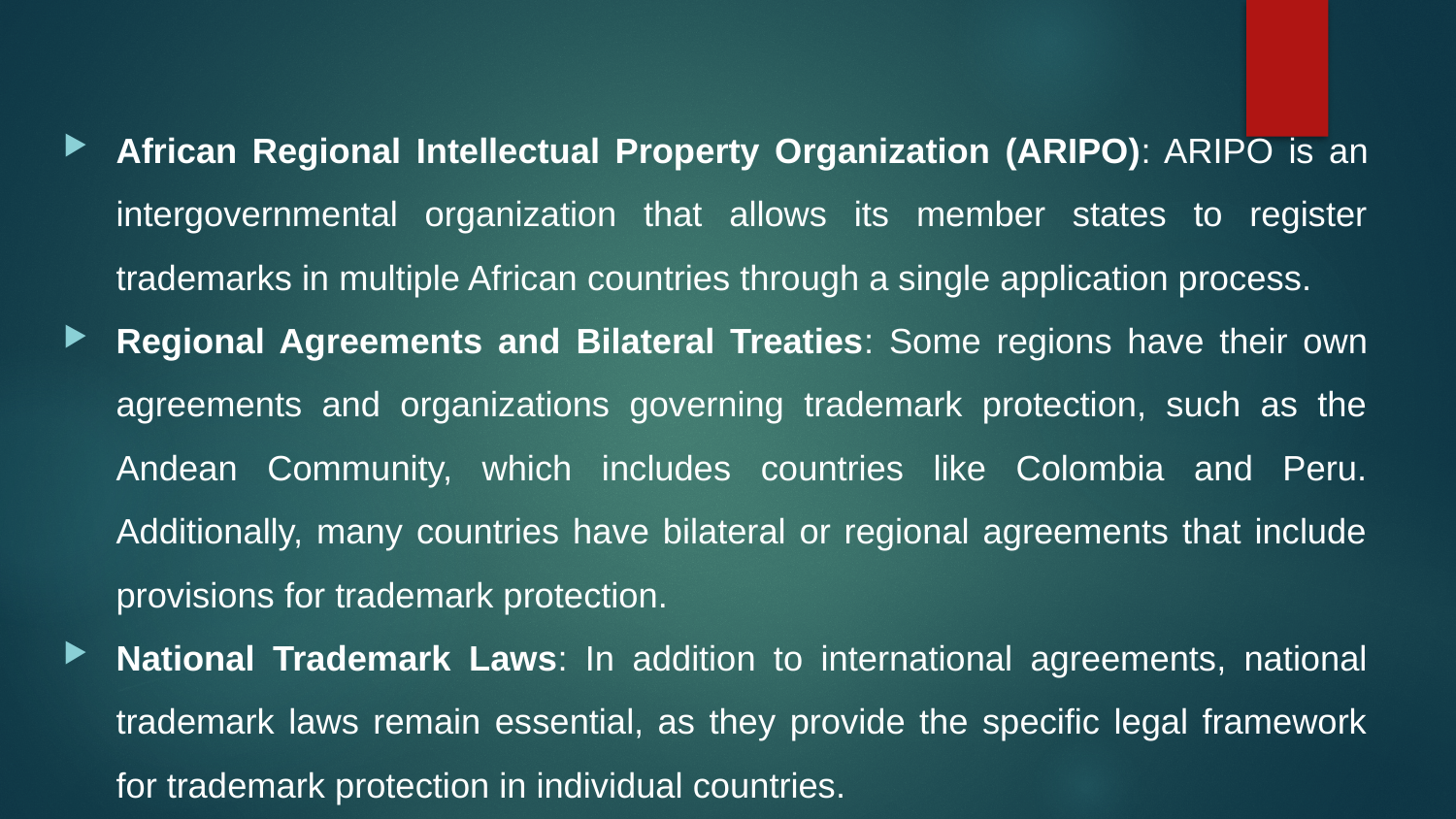

African Regional Intellectual Property Organization (ARIPO): ARIPO is an intergovernmental organization that allows its member states to register trademarks in multiple African countries through a single application process.
Regional Agreements and Bilateral Treaties: Some regions have their own agreements and organizations governing trademark protection, such as the Andean Community, which includes countries like Colombia and Peru. Additionally, many countries have bilateral or regional agreements that include provisions for trademark protection.
National Trademark Laws: In addition to international agreements, national trademark laws remain essential, as they provide the specific legal framework for trademark protection in individual countries.